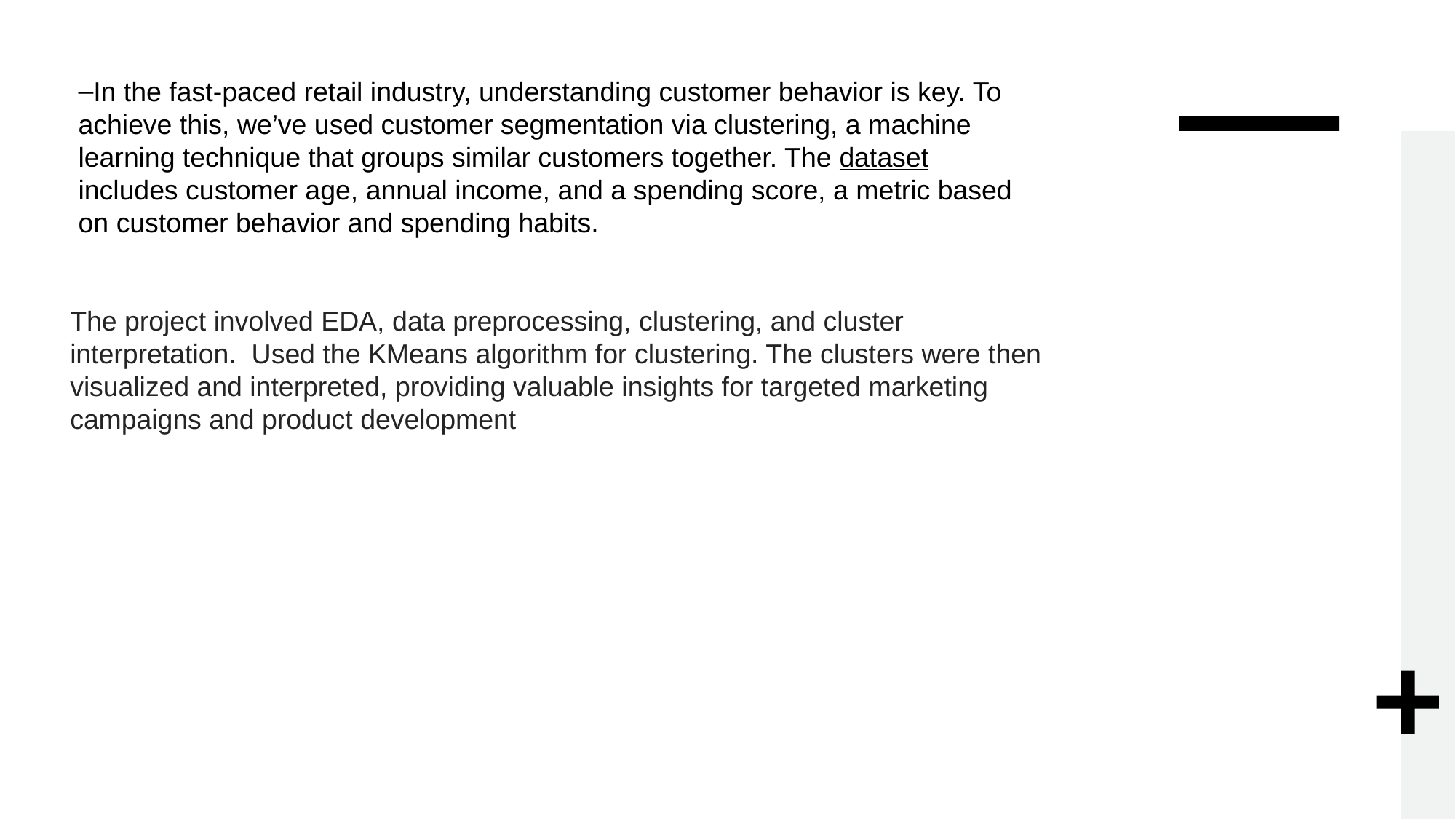

In the fast-paced retail industry, understanding customer behavior is key. To achieve this, we’ve used customer segmentation via clustering, a machine learning technique that groups similar customers together. The dataset includes customer age, annual income, and a spending score, a metric based on customer behavior and spending habits.

The project involved EDA, data preprocessing, clustering, and cluster interpretation.  Used the KMeans algorithm for clustering. The clusters were then visualized and interpreted, providing valuable insights for targeted marketing campaigns and product development